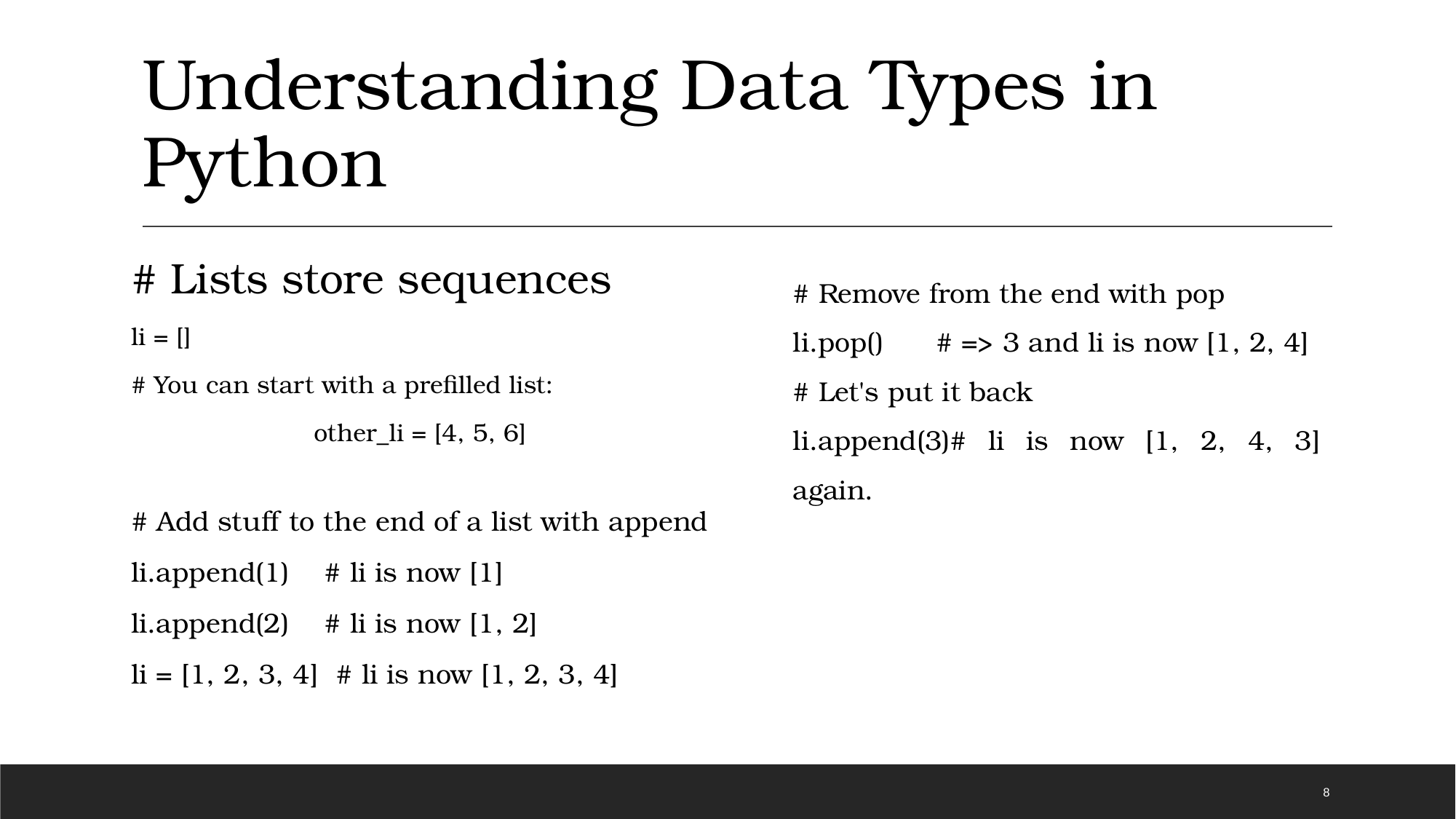

# Understanding Data Types in Python
# Lists store sequences
li = []
# You can start with a prefilled list:
other_li = [4, 5, 6]

# Add stuff to the end of a list with append
li.append(1)    # li is now [1]
li.append(2)    # li is now [1, 2]
li = [1, 2, 3, 4]  # li is now [1, 2, 3, 4]
# Remove from the end with pop
li.pop()      # => 3 and li is now [1, 2, 4]
# Let's put it back
li.append(3)# li is now [1, 2, 4, 3] again.

8